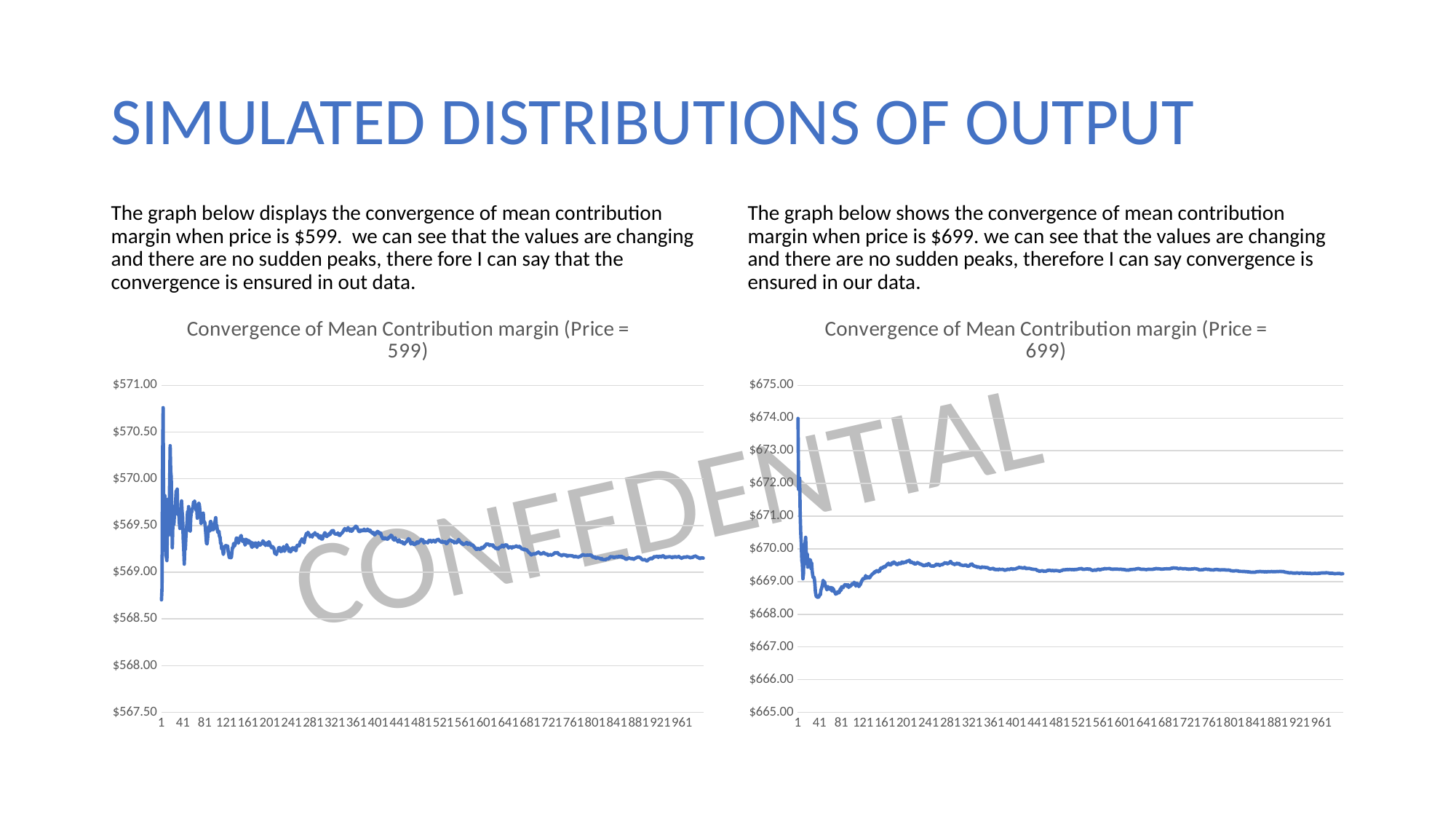

# SIMULATED DISTRIBUTIONS OF OUTPUT
The graph below displays the convergence of mean contribution margin when price is $599.  we can see that the values are changing and there are no sudden peaks, there fore I can say that the convergence is ensured in out data.

The graph below shows the convergence of mean contribution margin when price is $699. we can see that the values are changing and there are no sudden peaks, therefore I can say convergence is ensured in our data.

### Chart: Convergence of Mean Contribution margin (Price = 599)

| Category |  |
|---|---|

### Chart: Convergence of Mean Contribution margin (Price = 699)

| Category |  |
|---|---|